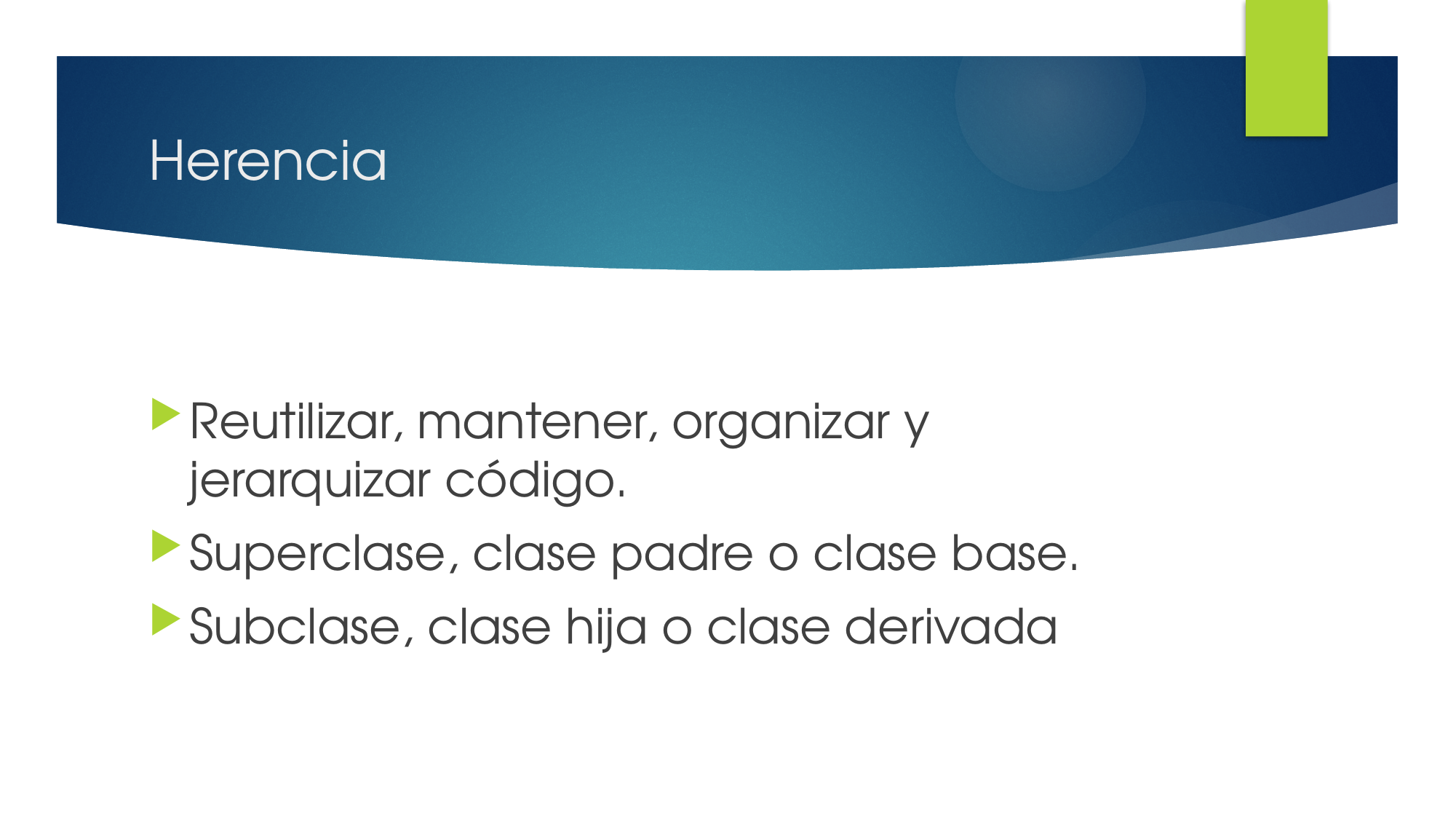

# Herencia

Reutilizar, mantener, organizar y jerarquizar código.
Superclase, clase padre o clase base.
Subclase, clase hija o clase derivada